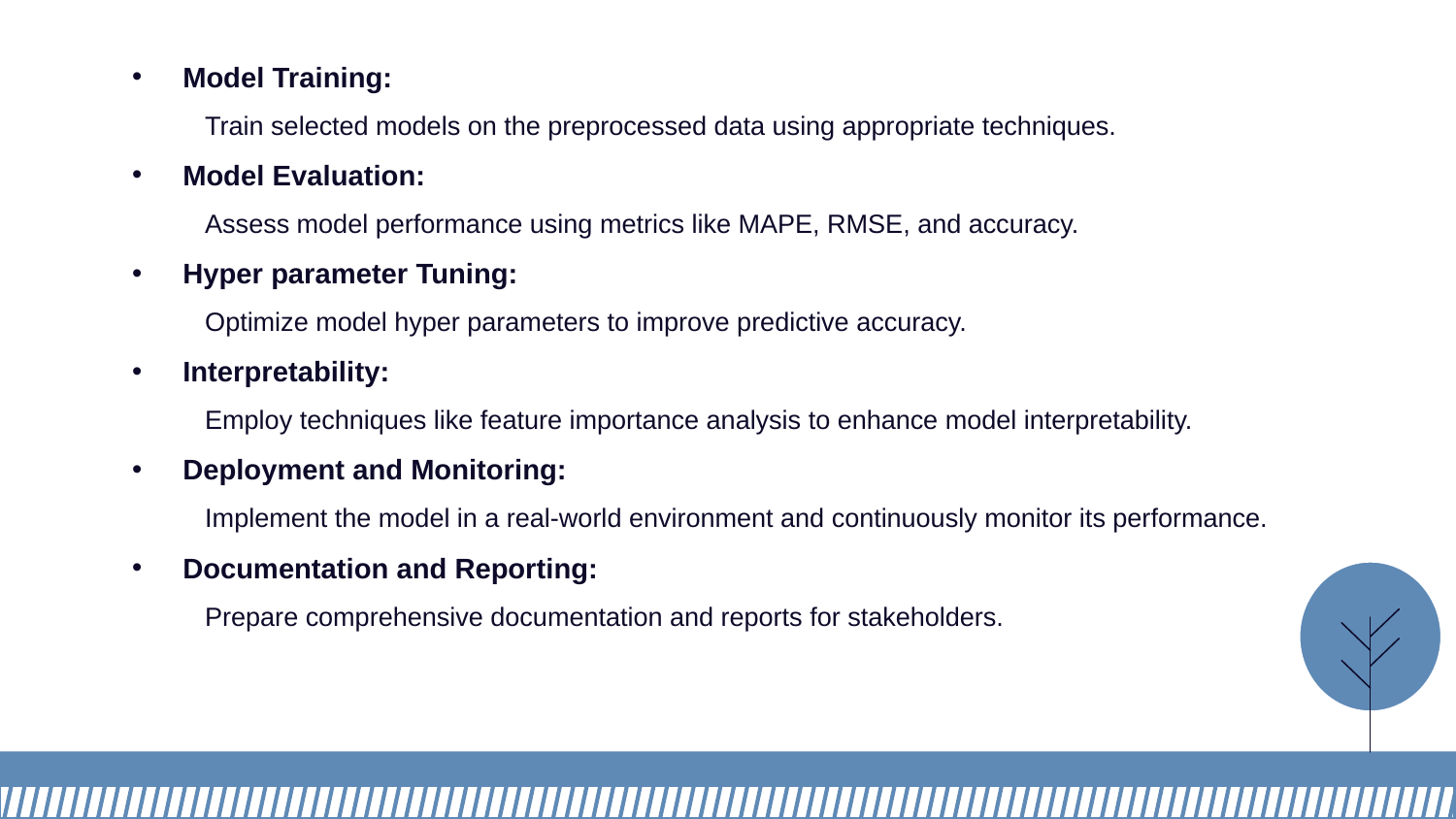

Model Training:
Train selected models on the preprocessed data using appropriate techniques.
Model Evaluation:
Assess model performance using metrics like MAPE, RMSE, and accuracy.
Hyper parameter Tuning:
Optimize model hyper parameters to improve predictive accuracy.
Interpretability:
Employ techniques like feature importance analysis to enhance model interpretability.
Deployment and Monitoring:
Implement the model in a real-world environment and continuously monitor its performance.
Documentation and Reporting:
Prepare comprehensive documentation and reports for stakeholders.